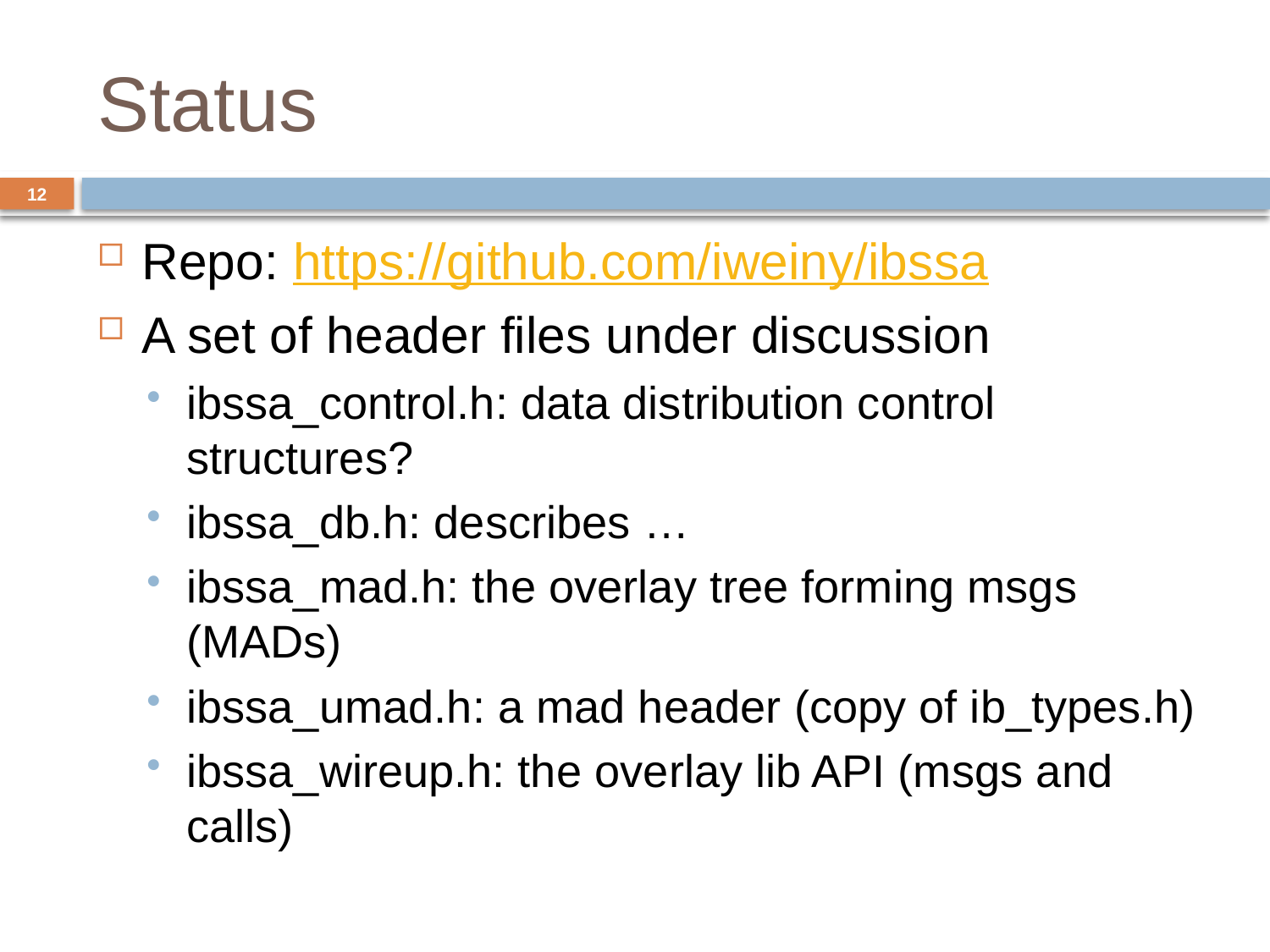

# Status
12
Repo: https://github.com/iweiny/ibssa
A set of header files under discussion
ibssa_control.h: data distribution control structures?
ibssa_db.h: describes …
ibssa_mad.h: the overlay tree forming msgs (MADs)
ibssa_umad.h: a mad header (copy of ib_types.h)
ibssa_wireup.h: the overlay lib API (msgs and calls)